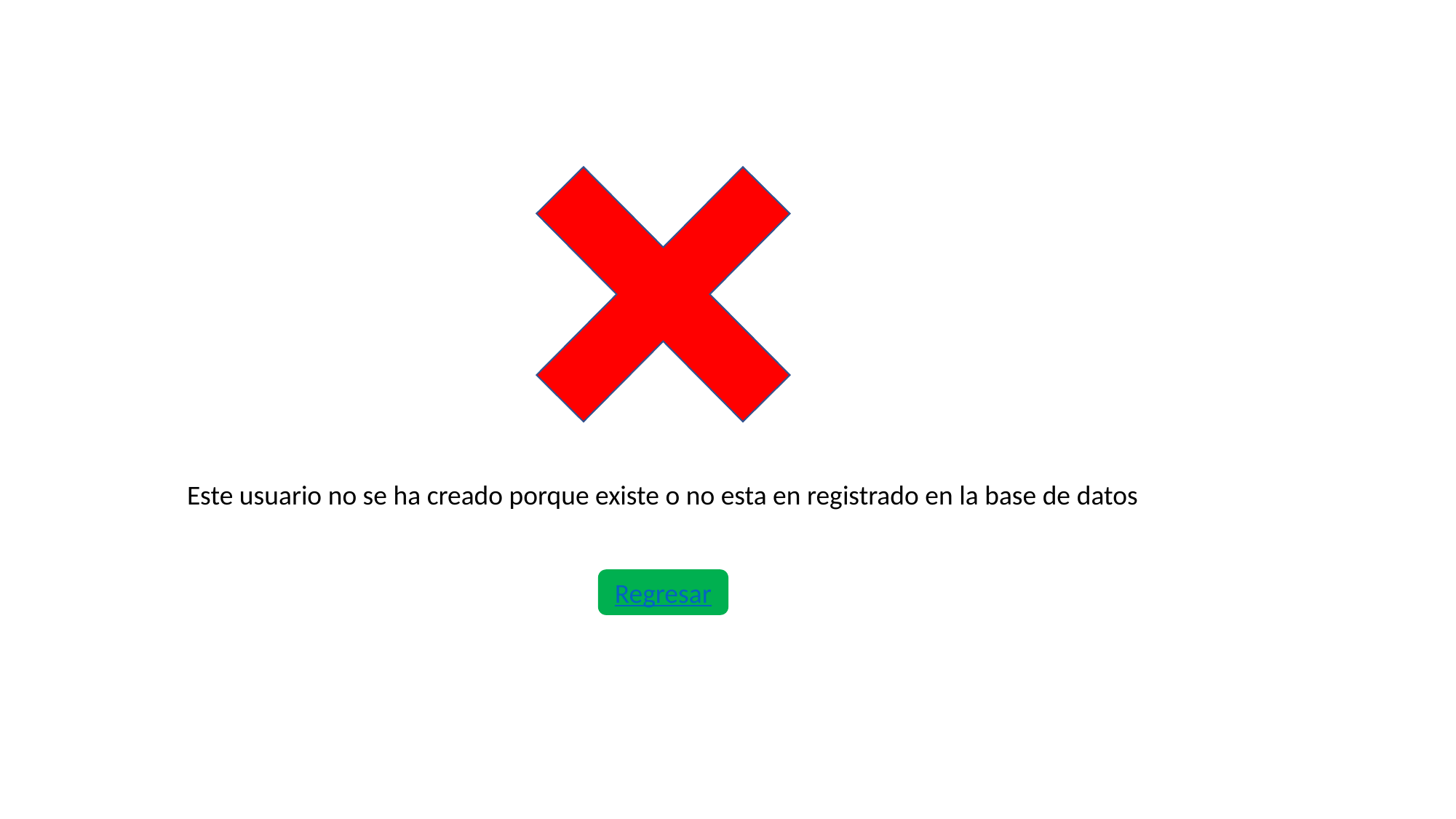

Este usuario no se ha creado porque existe o no esta en registrado en la base de datos
Regresar